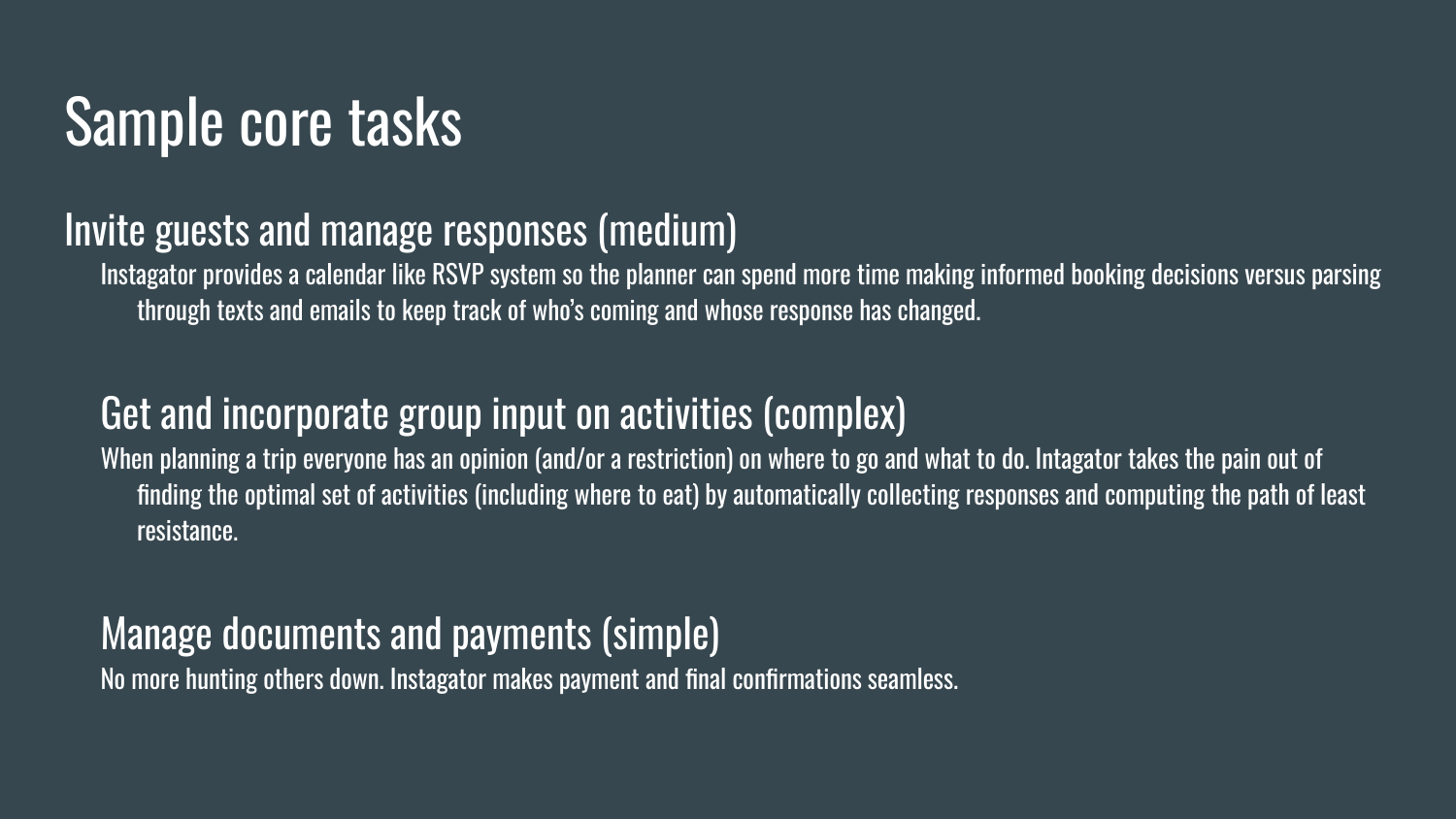

# Sample core tasks
Invite guests and manage responses (medium)
Instagator provides a calendar like RSVP system so the planner can spend more time making informed booking decisions versus parsing through texts and emails to keep track of who’s coming and whose response has changed.

Get and incorporate group input on activities (complex)
When planning a trip everyone has an opinion (and/or a restriction) on where to go and what to do. Intagator takes the pain out of finding the optimal set of activities (including where to eat) by automatically collecting responses and computing the path of least resistance.

Manage documents and payments (simple)
No more hunting others down. Instagator makes payment and final confirmations seamless.